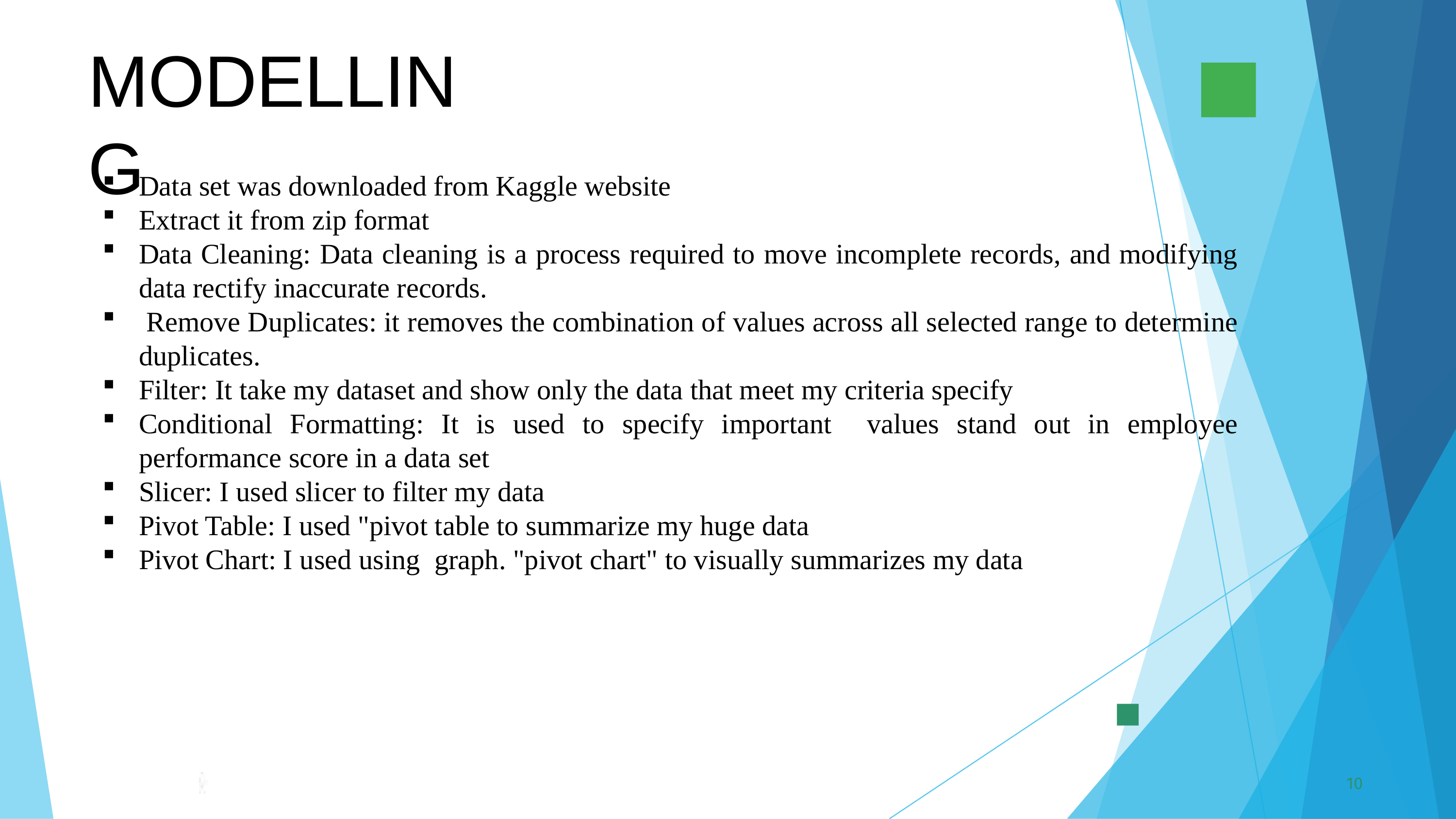

MODELLING

Data set was downloaded from Kaggle website
Extract it from zip format
Data Cleaning: Data cleaning is a process required to move incomplete records, and modifying data rectify inaccurate records.
 Remove Duplicates: it removes the combination of values across all selected range to determine duplicates.
Filter: It take my dataset and show only the data that meet my criteria specify
Conditional Formatting: It is used to specify important  values stand out in employee performance score in a data set
Slicer: I used slicer to filter my data
Pivot Table: I used "pivot table to summarize my huge data
Pivot Chart: I used using  graph. "pivot chart" to visually summarizes my data

10